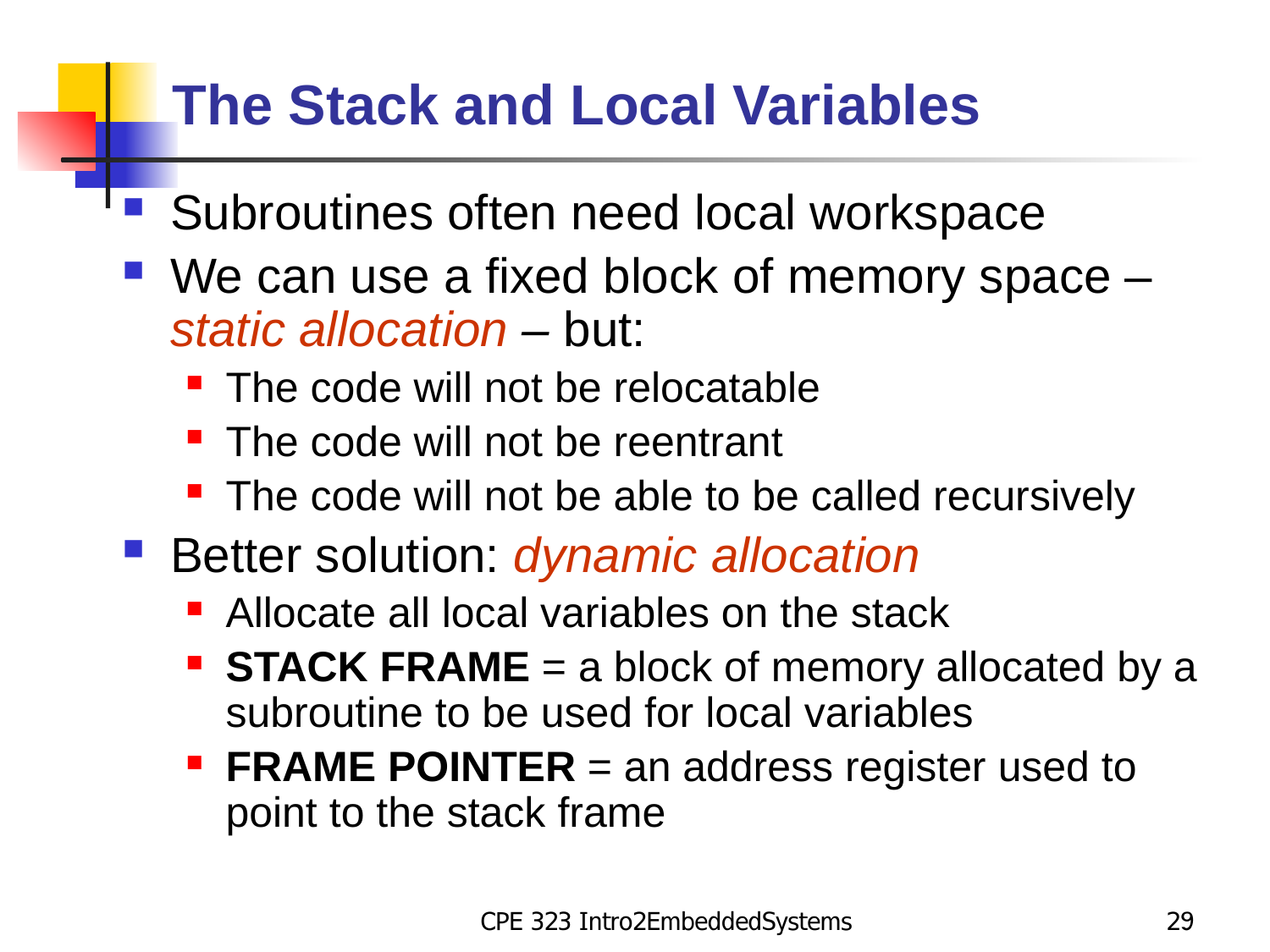

# The Stack and Local Variables
Subroutines often need local workspace
We can use a fixed block of memory space – static allocation – but:
The code will not be relocatable
The code will not be reentrant
The code will not be able to be called recursively
Better solution: dynamic allocation
Allocate all local variables on the stack
STACK FRAME = a block of memory allocated by a subroutine to be used for local variables
FRAME POINTER = an address register used to point to the stack frame
CPE 323 Intro2EmbeddedSystems
29